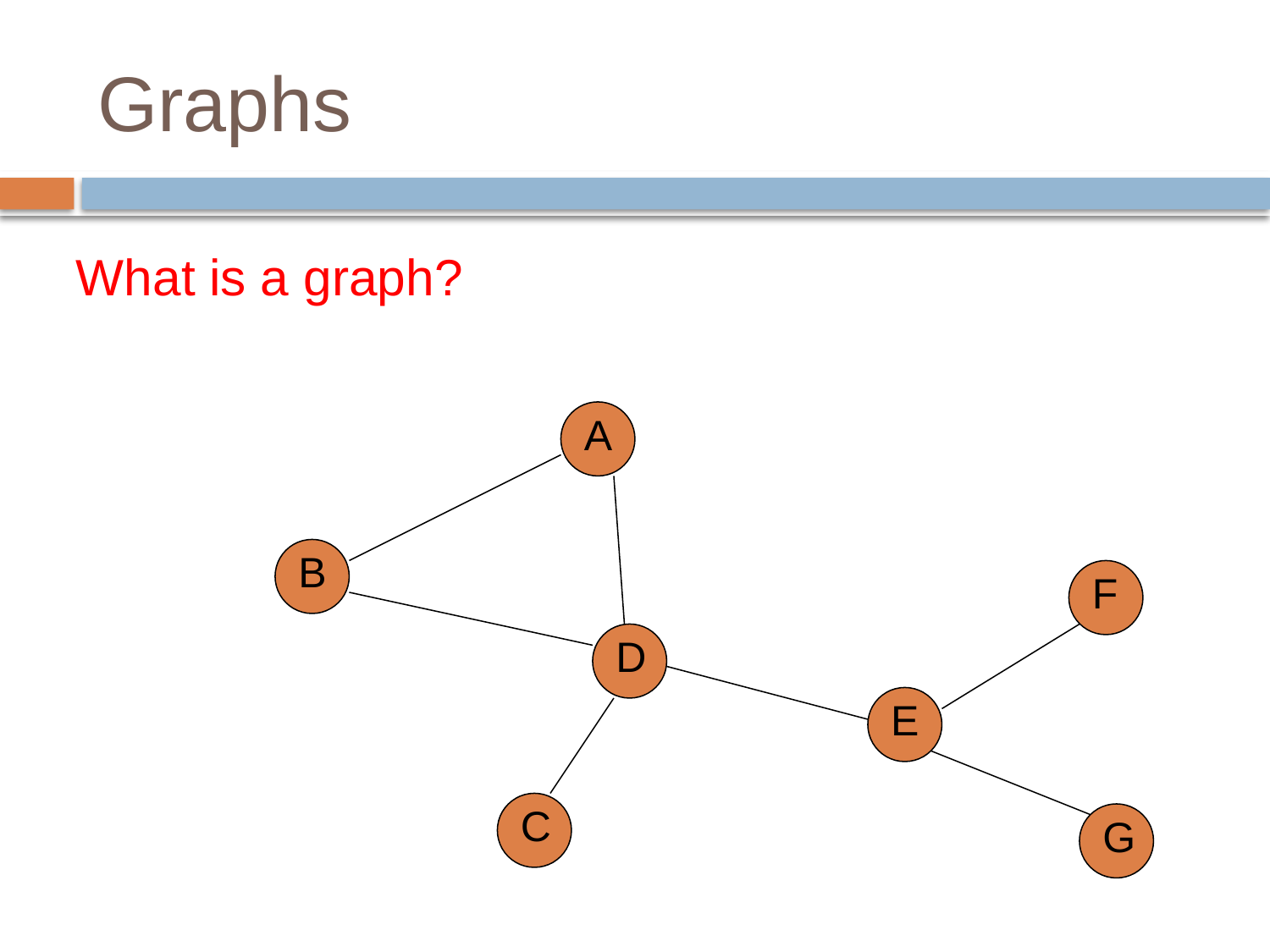

# Graphs
What is a graph?

A

B

F

D

E

C

G